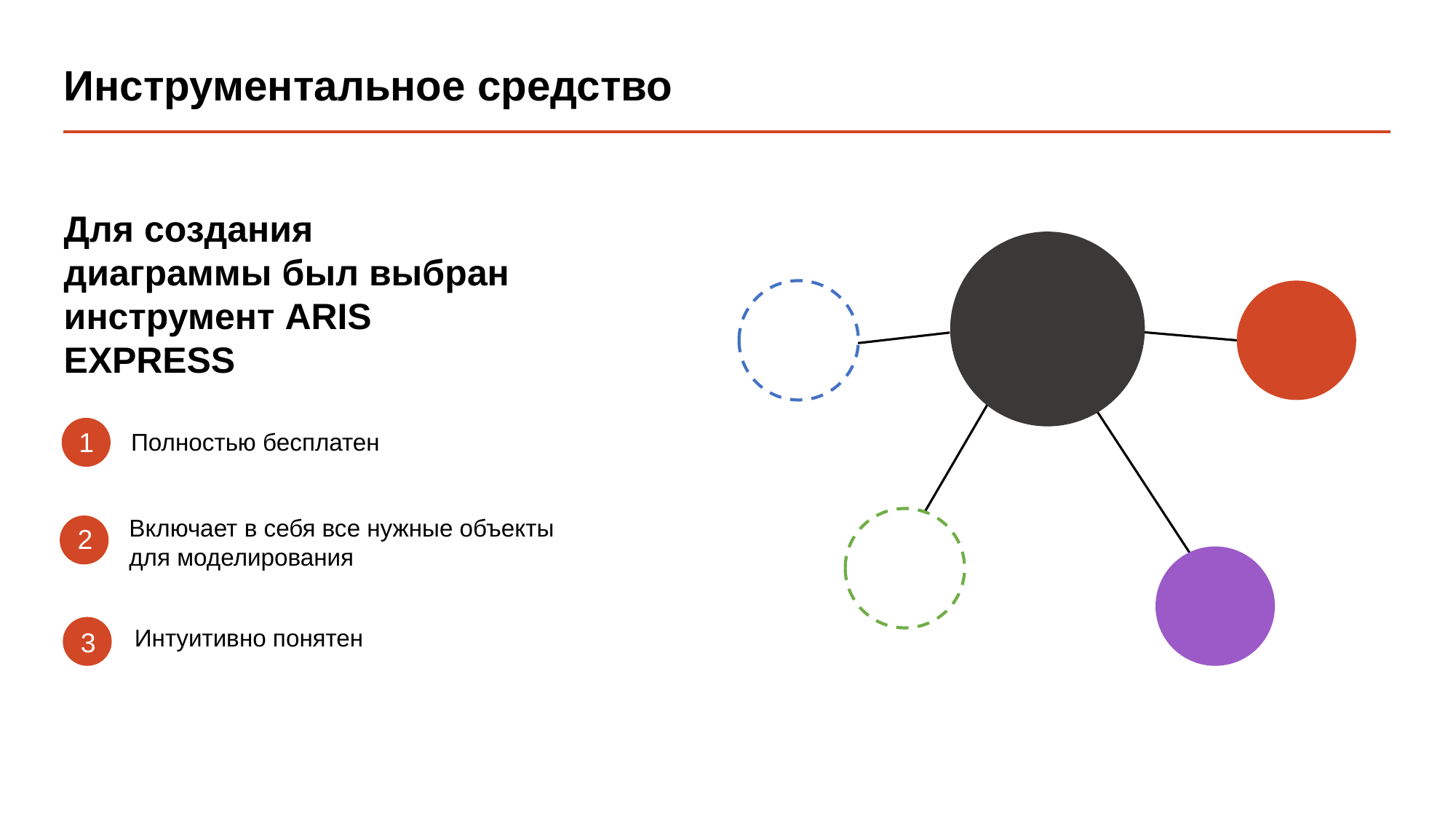

# Инструментальное средство
Для создания диаграммы был выбран инструмент ARIS EXPRESS

1
Полностью бесплатен
Включает в себя все нужные объекты для моделирования

2

Интуитивно понятен
3